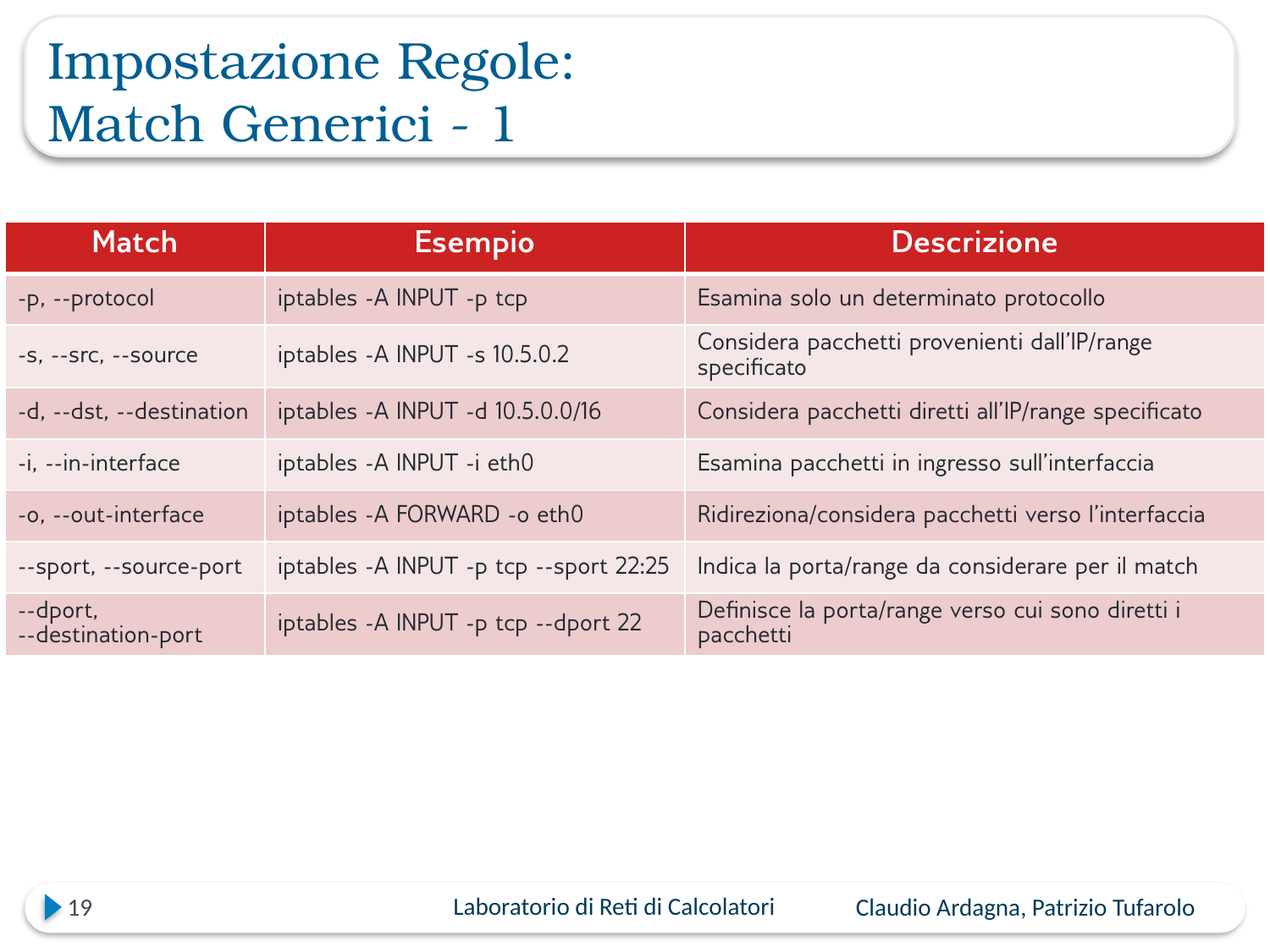

# Impostazione Regole: Match Generici - 1
| Match | Esempio | Descrizione |
| --- | --- | --- |
| -p, --protocol | iptables -A INPUT -p tcp | Esamina solo un determinato protocollo |
| -s, --src, --source | iptables -A INPUT -s 10.5.0.2 | Considera pacchetti provenienti dall’IP/range specificato |
| -d, --dst, --destination | iptables -A INPUT -d 10.5.0.0/16 | Considera pacchetti diretti all’IP/range specificato |
| -i, --in-interface | iptables -A INPUT -i eth0 | Esamina pacchetti in ingresso sull’interfaccia |
| -o, --out-interface | iptables -A FORWARD -o eth0 | Ridireziona/considera pacchetti verso l’interfaccia |
| --sport, --source-port | iptables -A INPUT -p tcp --sport 22:25 | Indica la porta/range da considerare per il match |
| --dport, --destination-port | iptables -A INPUT -p tcp --dport 22 | Definisce la porta/range verso cui sono diretti i pacchetti |
19